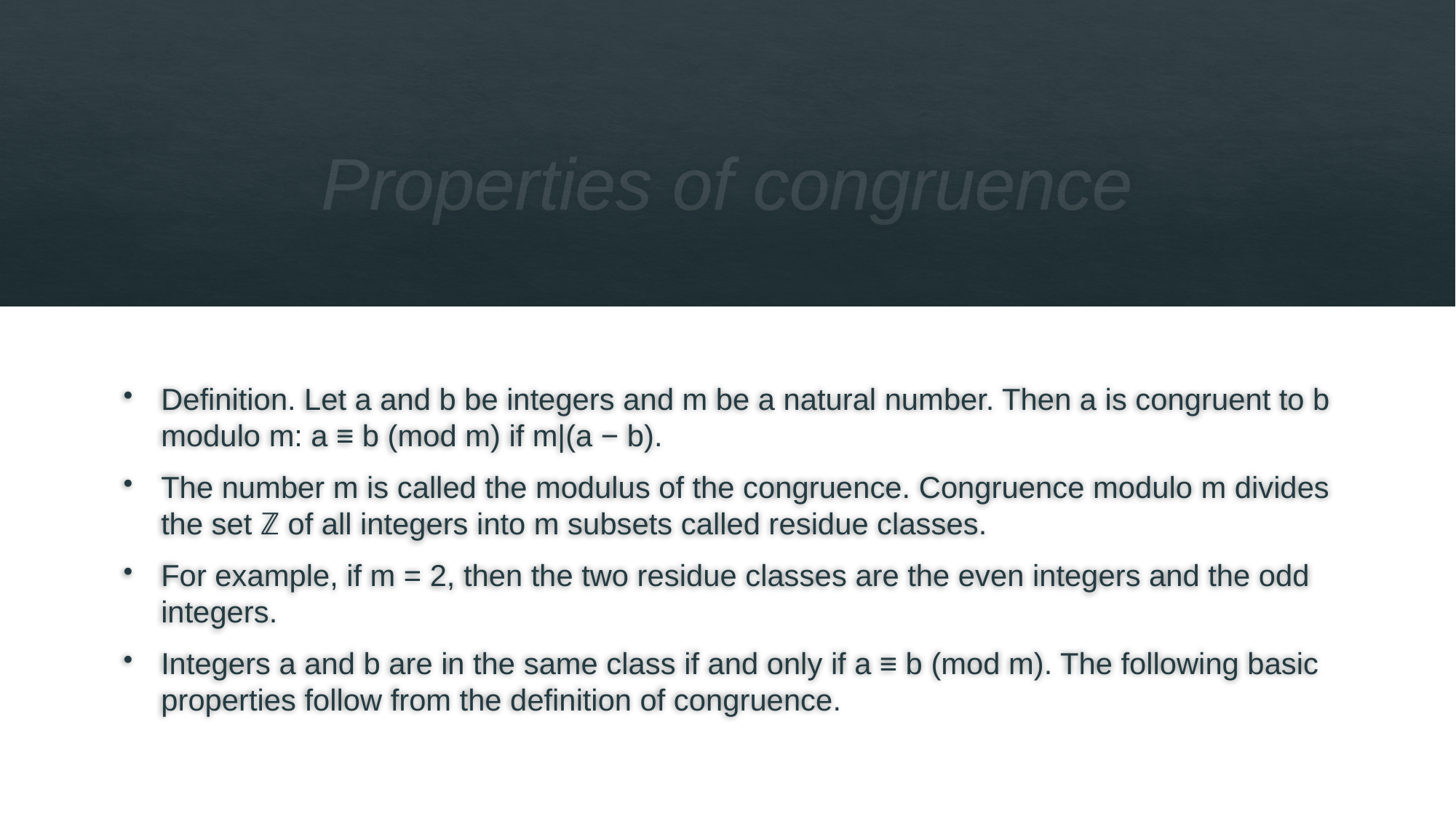

# Properties of congruence
Definition. Let a and b be integers and m be a natural number. Then a is congruent to b modulo m: a ≡ b (mod m) if m|(a − b).
The number m is called the modulus of the congruence. Congruence modulo m divides the set ℤ of all integers into m subsets called residue classes.
For example, if m = 2, then the two residue classes are the even integers and the odd integers.
Integers a and b are in the same class if and only if a ≡ b (mod m). The following basic properties follow from the definition of congruence.